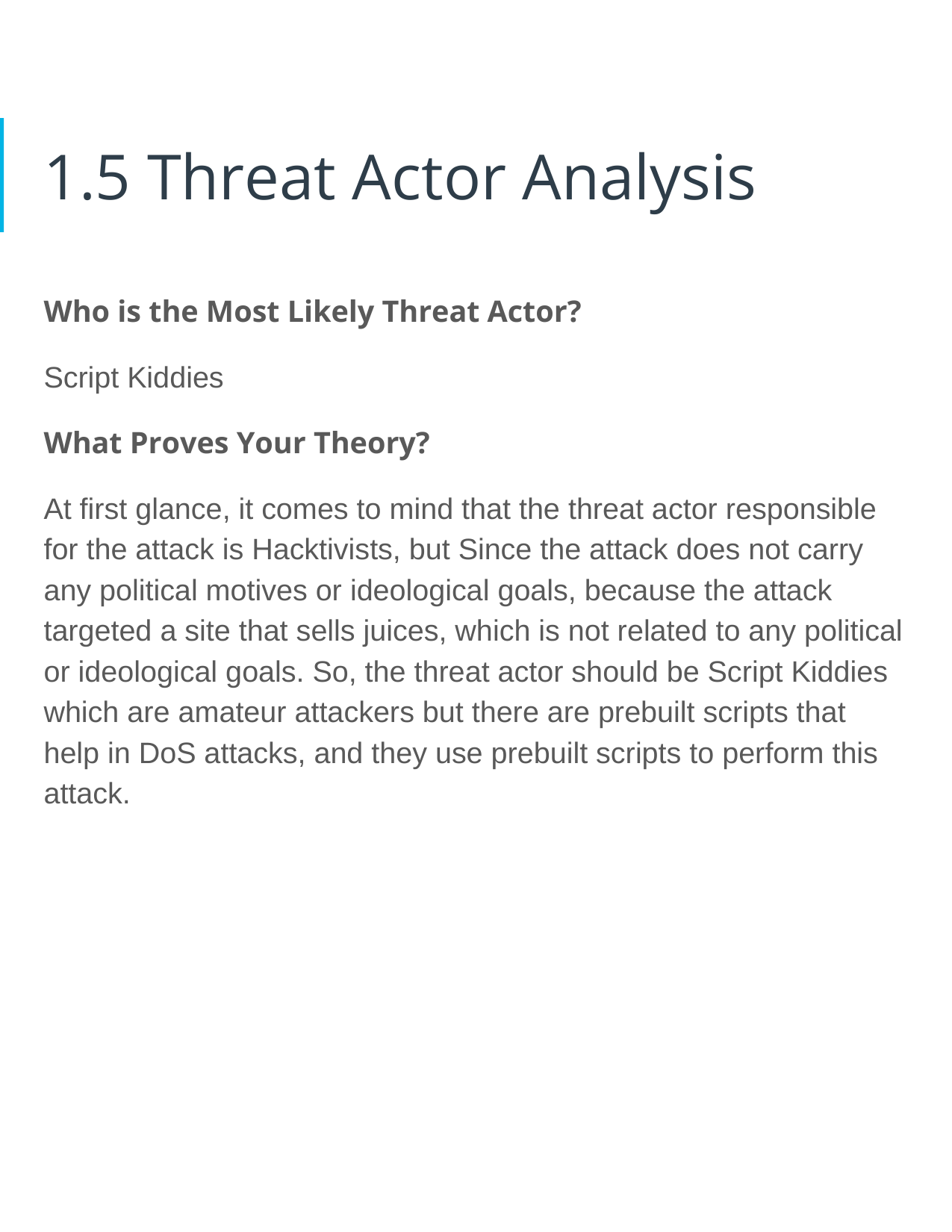

# 1.5 Threat Actor Analysis
Who is the Most Likely Threat Actor?
Script Kiddies
What Proves Your Theory?
At first glance, it comes to mind that the threat actor responsible for the attack is Hacktivists, but Since the attack does not carry any political motives or ideological goals, because the attack targeted a site that sells juices, which is not related to any political or ideological goals. So, the threat actor should be Script Kiddies which are amateur attackers but there are prebuilt scripts that help in DoS attacks, and they use prebuilt scripts to perform this attack.